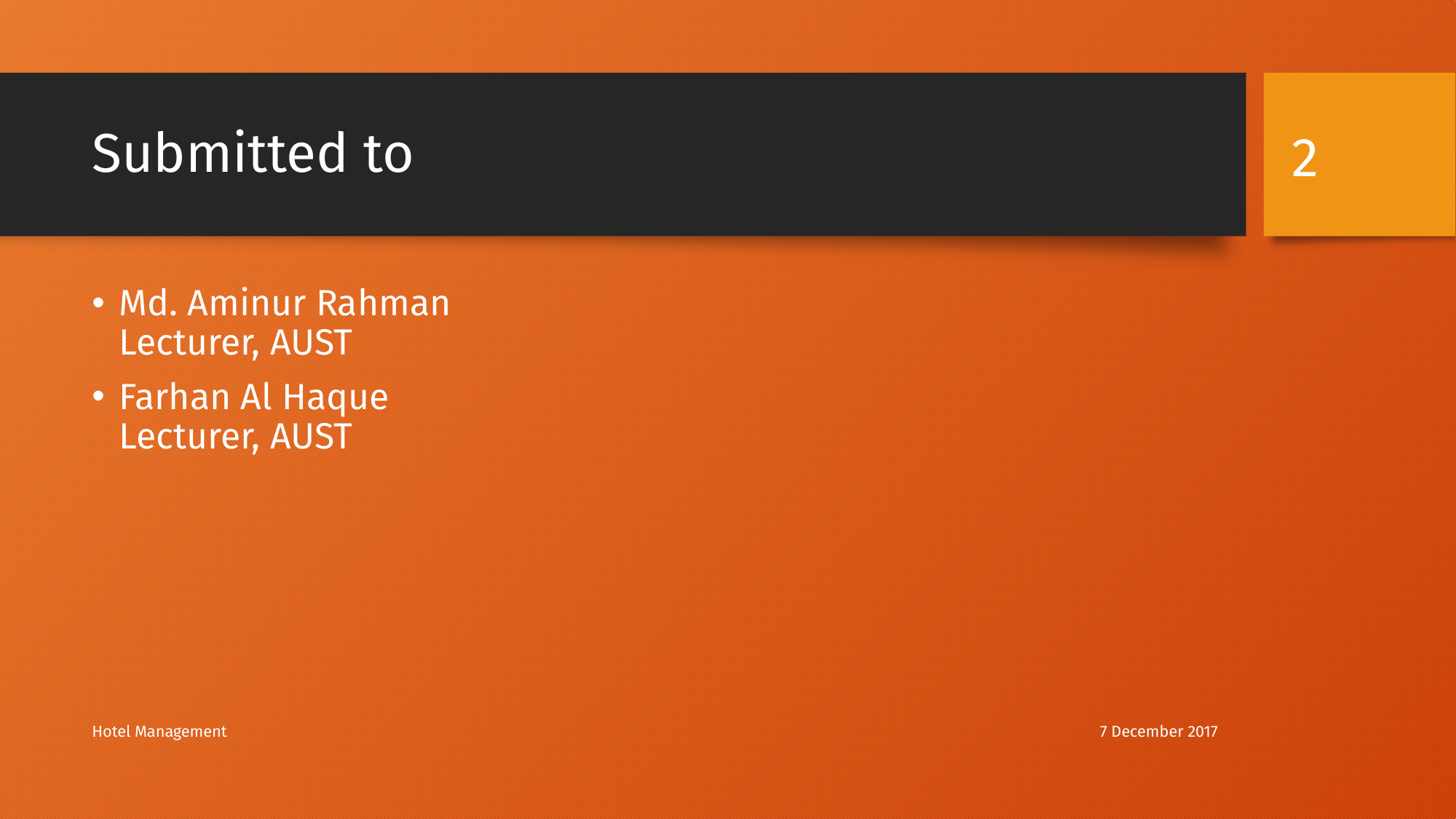

# Submitted to
2
Md. Aminur Rahman
Lecturer, AUST
Farhan Al Haque
Lecturer, AUST
7 December 2017
Hotel Management